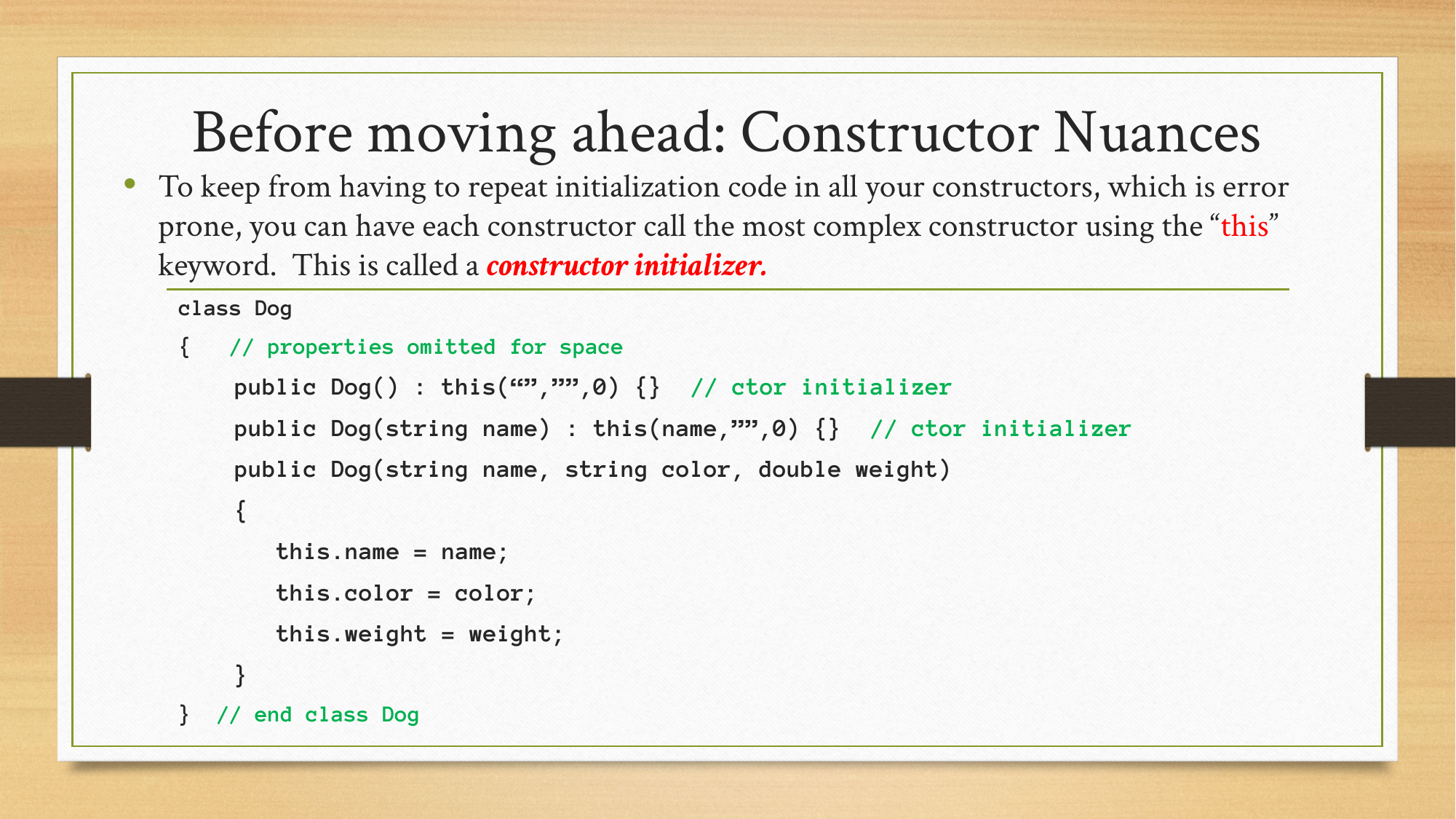

# Before moving ahead: Constructor Nuances
To keep from having to repeat initialization code in all your constructors, which is error prone, you can have each constructor call the most complex constructor using the “this” keyword.  This is called a constructor initializer.
class Dog
{   // properties omitted for space
public Dog() : this(“”,””,0) {}  // ctor initializer
public Dog(string name) : this(name,””,0) {}  // ctor initializer
public Dog(string name, string color, double weight)
{
   this.name = name;
   this.color = color;
   this.weight = weight;
}
}  // end class Dog